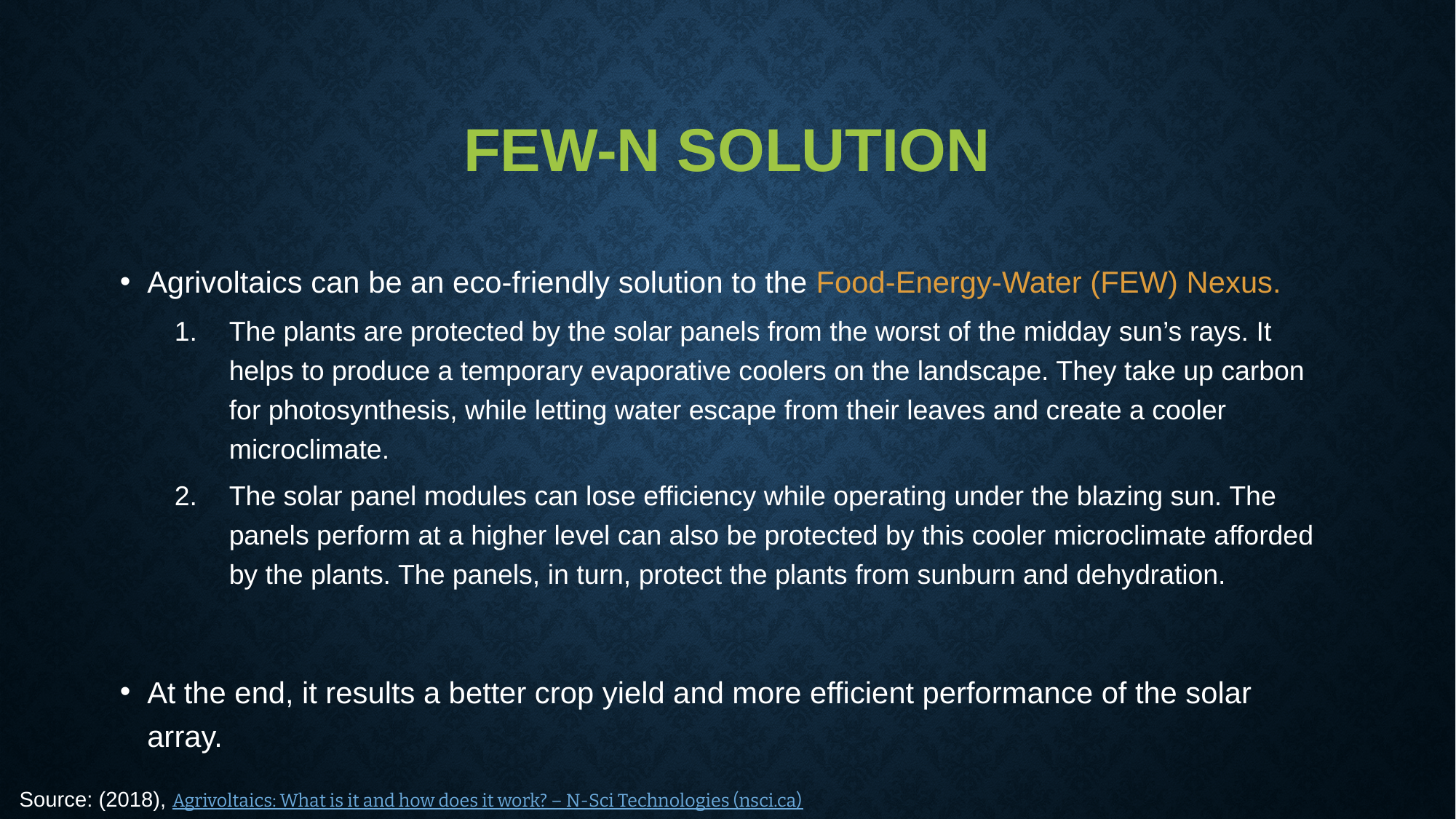

# Few-n Solution
Agrivoltaics can be an eco-friendly solution to the Food-Energy-Water (FEW) Nexus.
The plants are protected by the solar panels from the worst of the midday sun’s rays. It helps to produce a temporary evaporative coolers on the landscape. They take up carbon for photosynthesis, while letting water escape from their leaves and create a cooler microclimate.
The solar panel modules can lose efficiency while operating under the blazing sun. The panels perform at a higher level can also be protected by this cooler microclimate afforded by the plants. The panels, in turn, protect the plants from sunburn and dehydration.

At the end, it results a better crop yield and more efficient performance of the solar array.
Source: (2018), Agrivoltaics: What is it and how does it work? – N-Sci Technologies (nsci.ca)